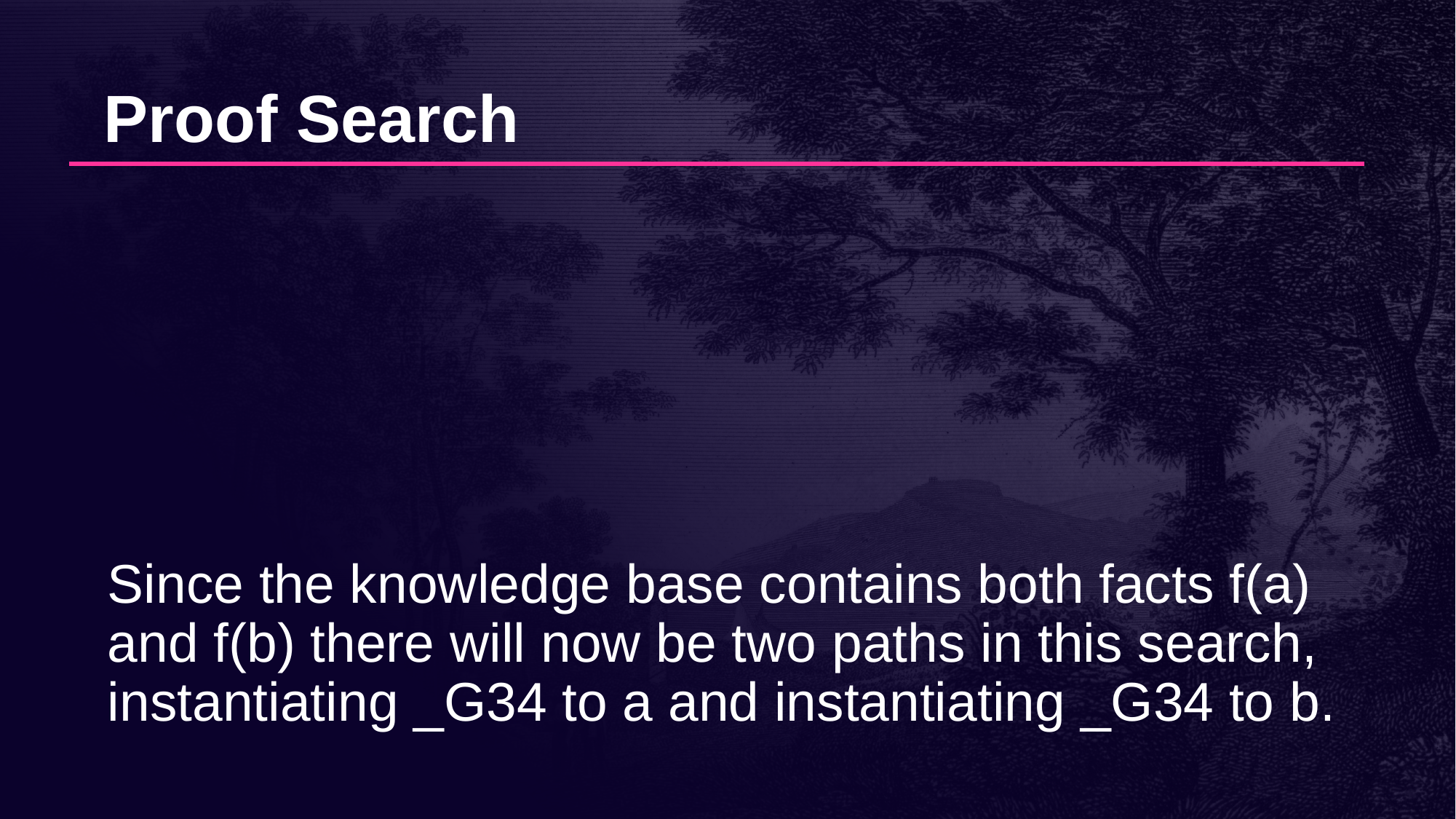

# Proof Search
Since the knowledge base contains both facts f(a) and f(b) there will now be two paths in this search, instantiating _G34 to a and instantiating _G34 to b.